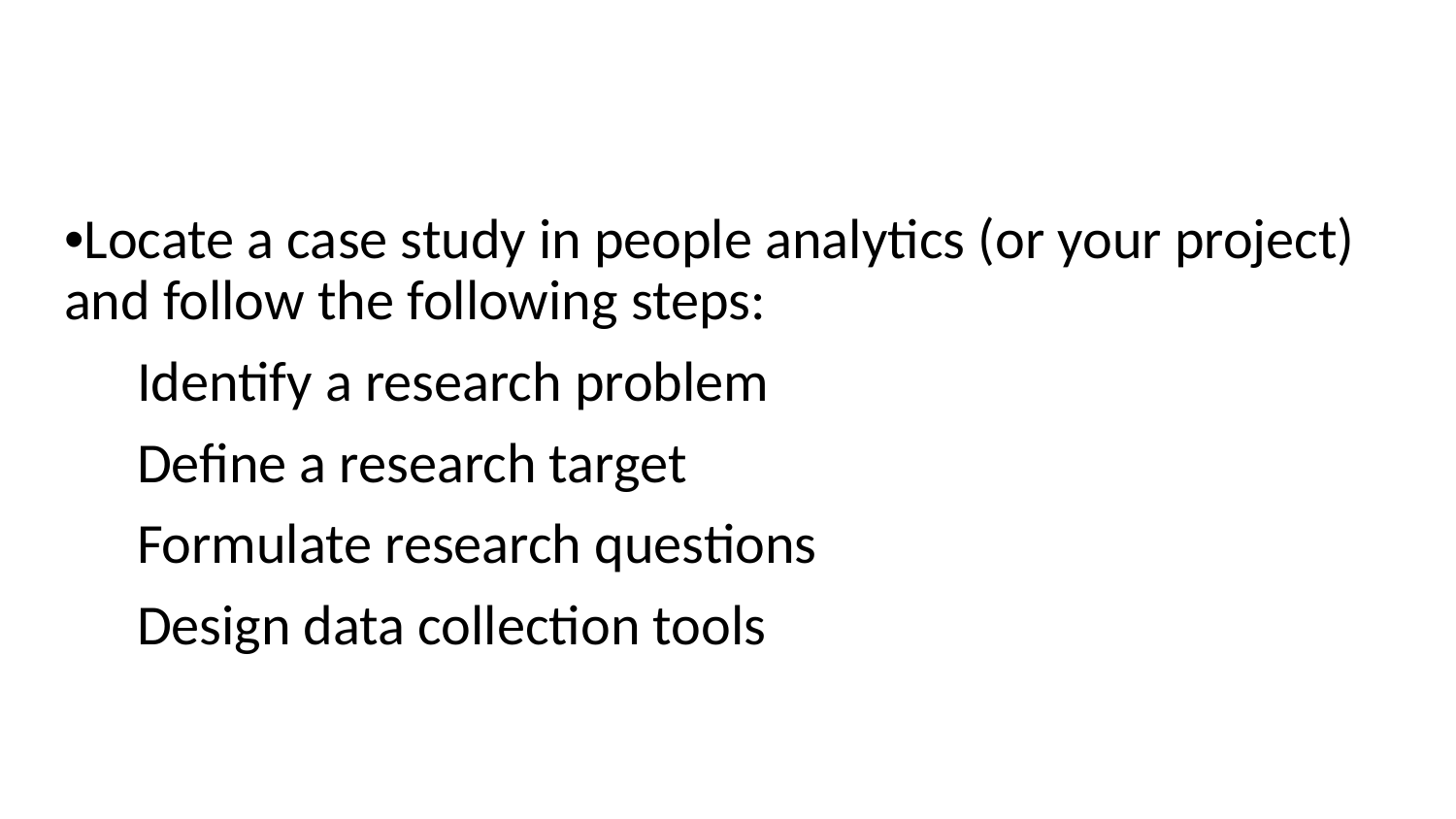

#
•Locate a case study in people analytics (or your project) and follow the following steps:
Identify a research problem
Define a research target
Formulate research questions
Design data collection tools